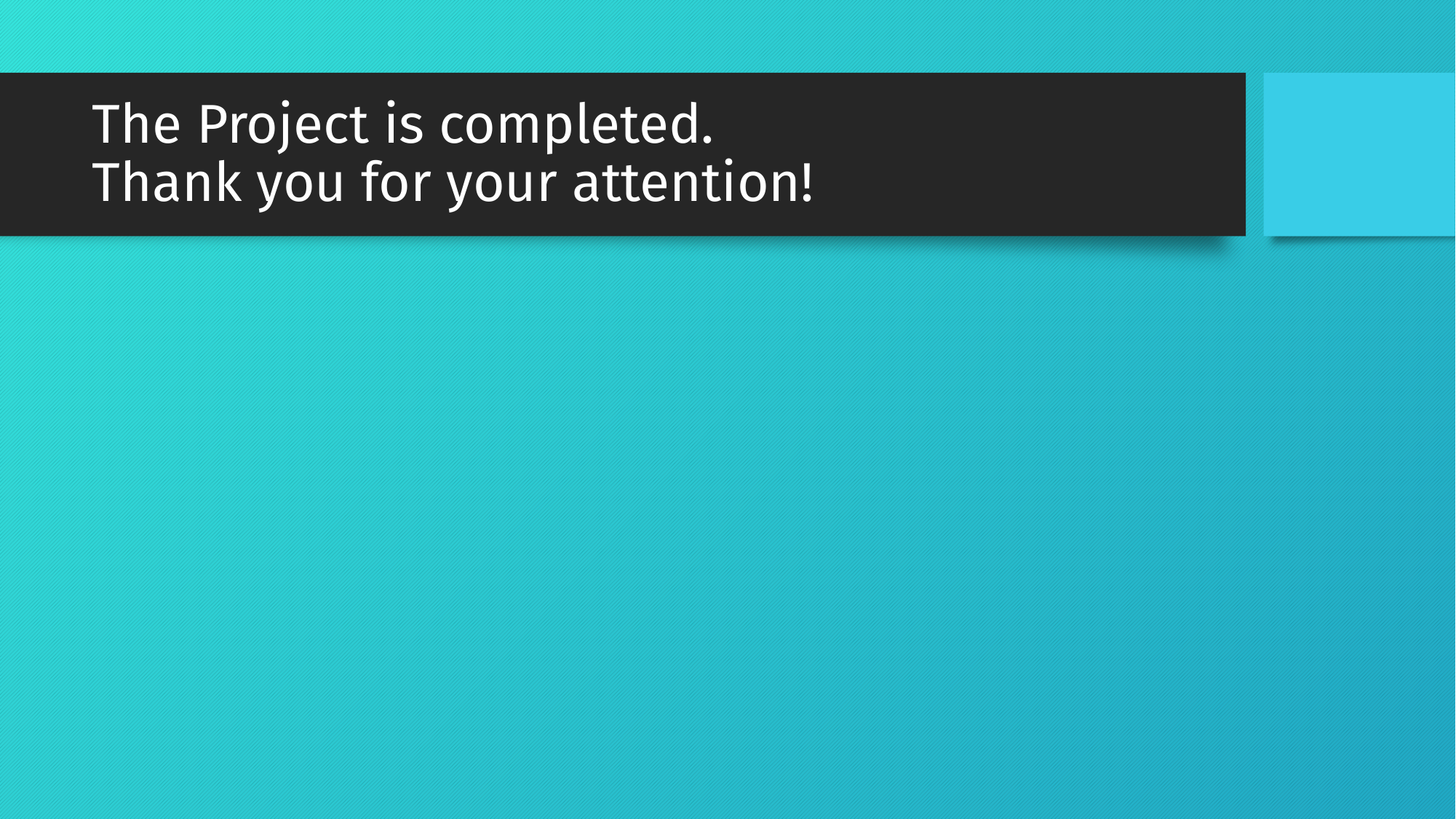

# The Project is completed. Thank you for your attention!